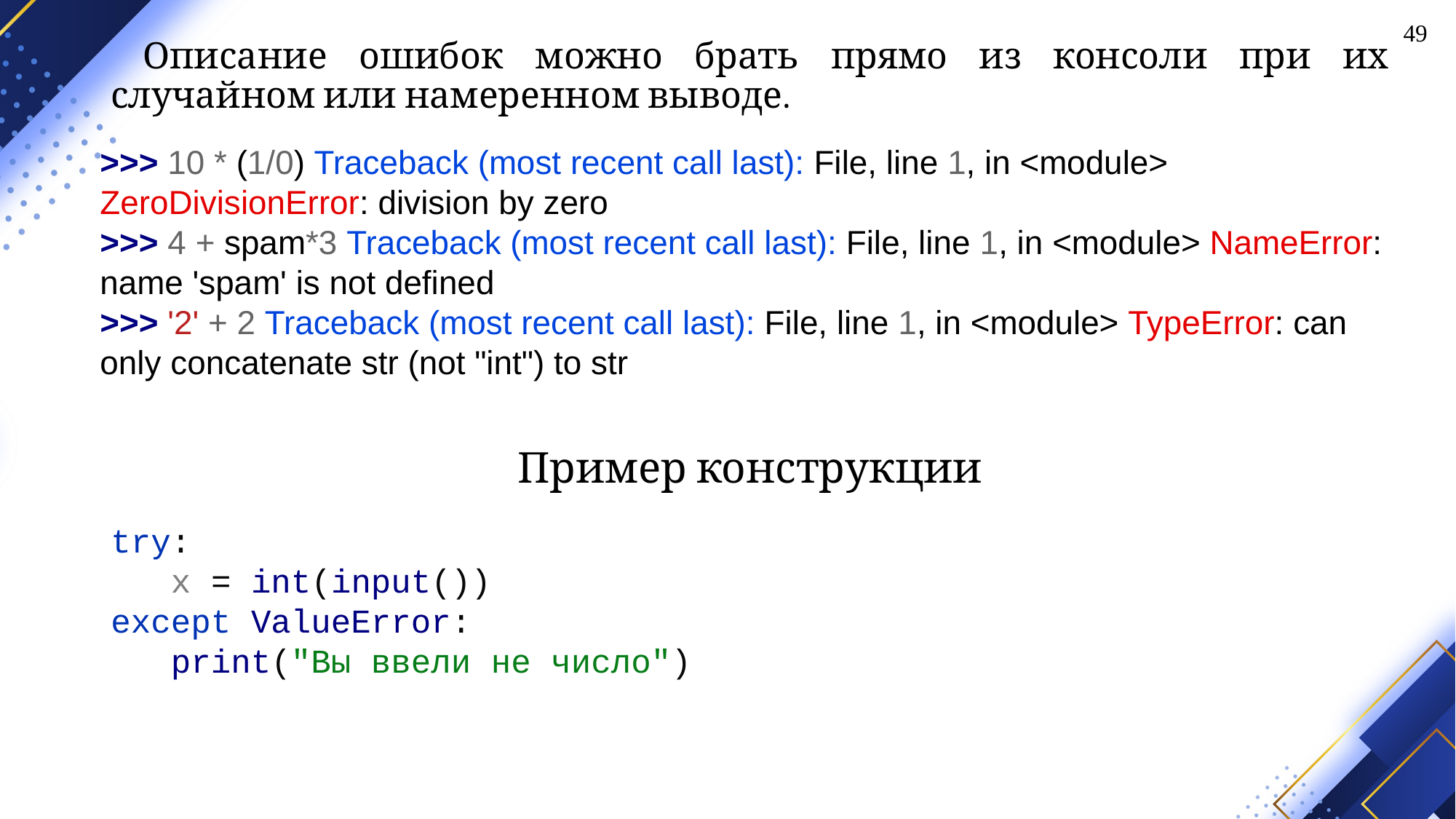

49
Описание ошибок можно брать прямо из консоли при их случайном или намеренном выводе.
>>> 10 * (1/0) Traceback (most recent call last): File, line 1, in <module> ZeroDivisionError: division by zero
>>> 4 + spam*3 Traceback (most recent call last): File, line 1, in <module> NameError: name 'spam' is not defined
>>> '2' + 2 Traceback (most recent call last): File, line 1, in <module> TypeError: can only concatenate str (not "int") to str
# Пример конструкции
try:
   x = int(input())
except ValueError:
   print("Вы ввели не число")